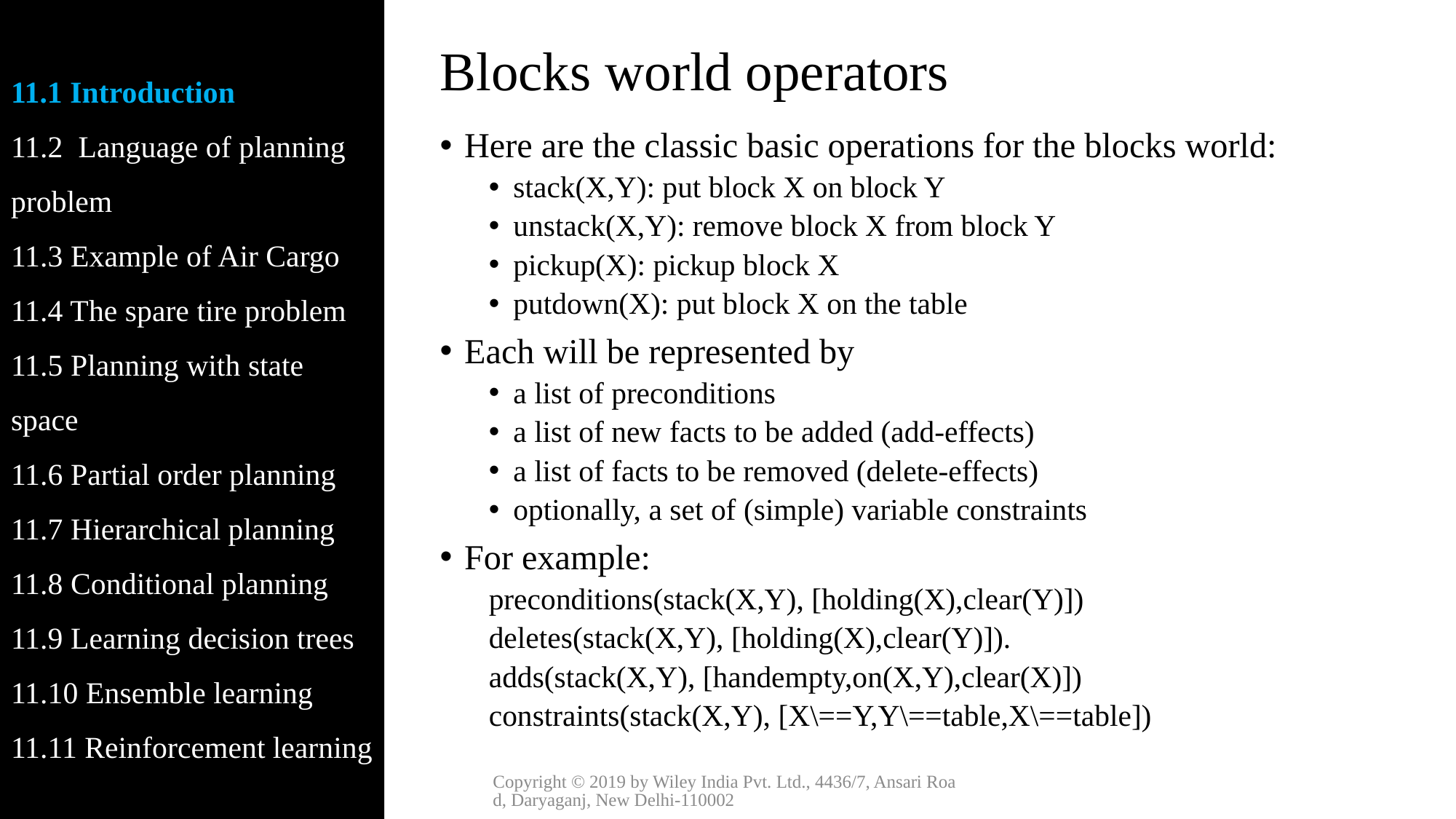

11.1 Introduction
11.2  Language of planning problem
11.3 Example of Air Cargo
11.4 The spare tire problem
11.5 Planning with state space
11.6 Partial order planning
11.7 Hierarchical planning
11.8 Conditional planning
11.9 Learning decision trees
11.10 Ensemble learning
11.11 Reinforcement learning
# Blocks world operators
Here are the classic basic operations for the blocks world:
stack(X,Y): put block X on block Y
unstack(X,Y): remove block X from block Y
pickup(X): pickup block X
putdown(X): put block X on the table
Each will be represented by
a list of preconditions
a list of new facts to be added (add-effects)
a list of facts to be removed (delete-effects)
optionally, a set of (simple) variable constraints
For example:
preconditions(stack(X,Y), [holding(X),clear(Y)])
deletes(stack(X,Y), [holding(X),clear(Y)]).
adds(stack(X,Y), [handempty,on(X,Y),clear(X)])
constraints(stack(X,Y), [X\==Y,Y\==table,X\==table])

Copyright © 2019 by Wiley India Pvt. Ltd., 4436/7, Ansari Road, Daryaganj, New Delhi-110002